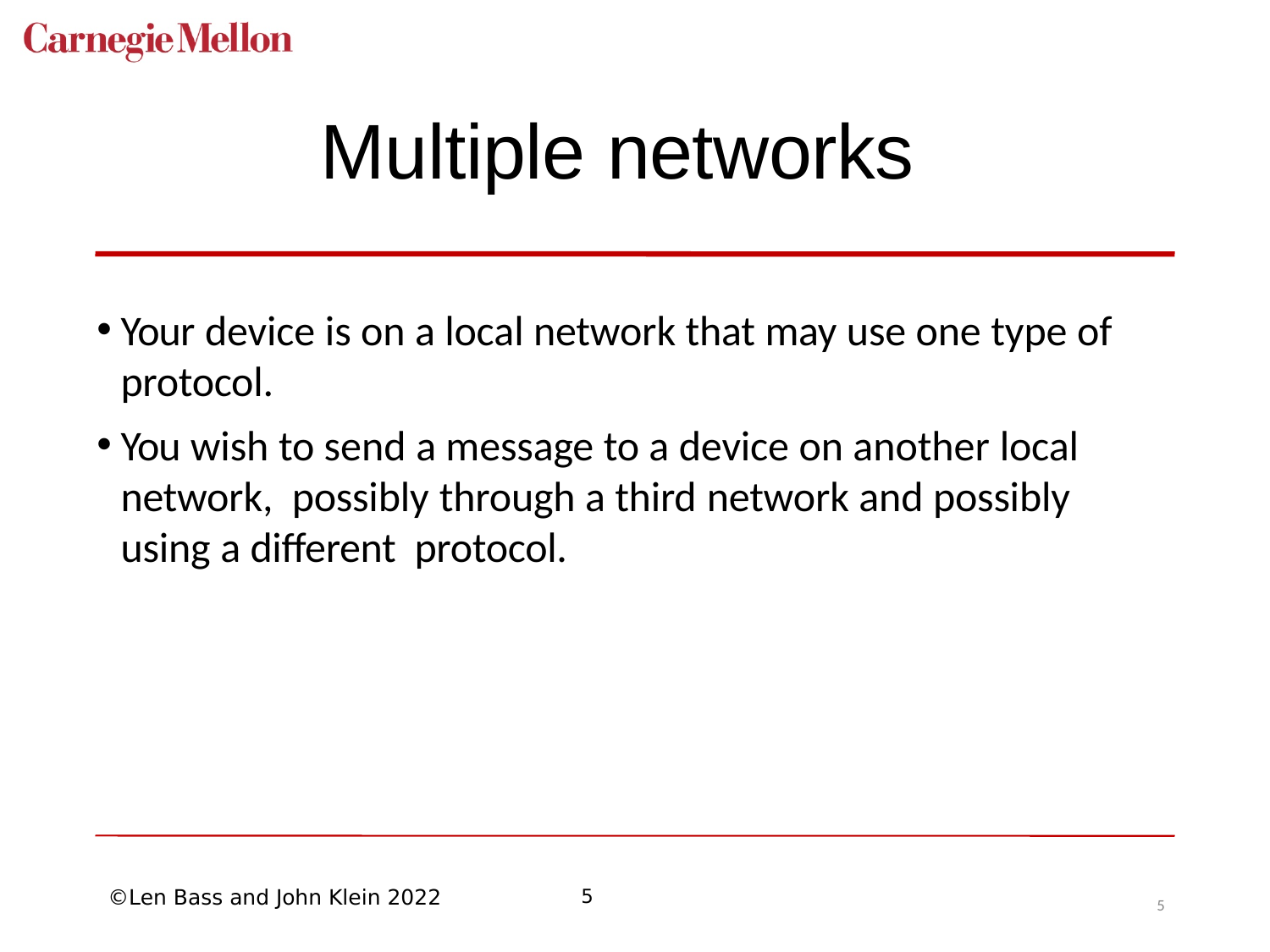

# Multiple networks
Your device is on a local network that may use one type of protocol.
You wish to send a message to a device on another local network,  possibly through a third network and possibly using a different  protocol.
5